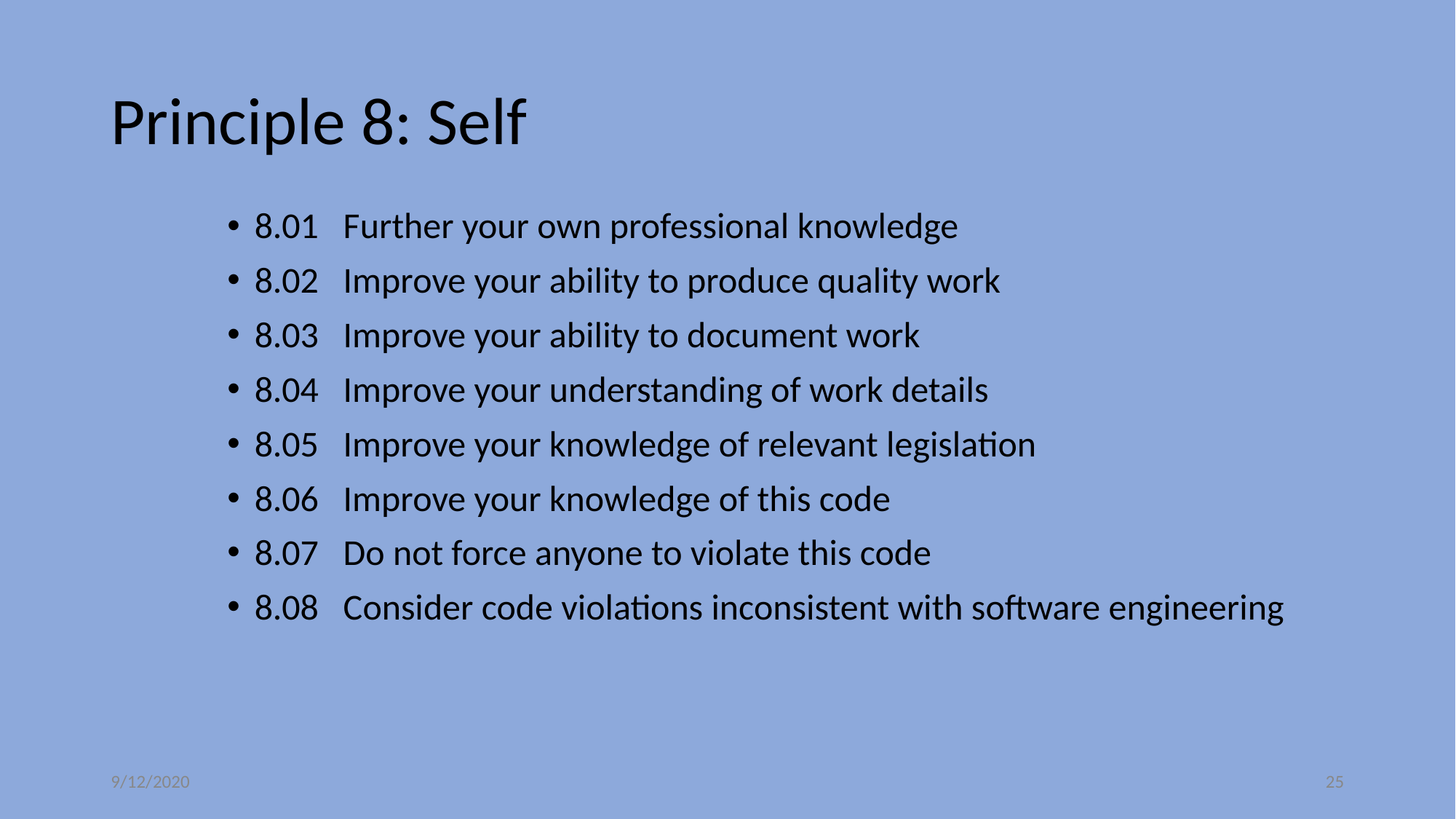

# Principle 8: Self
8.01   Further your own professional knowledge
8.02   Improve your ability to produce quality work
8.03   Improve your ability to document work
8.04   Improve your understanding of work details
8.05   Improve your knowledge of relevant legislation
8.06   Improve your knowledge of this code
8.07   Do not force anyone to violate this code
8.08   Consider code violations inconsistent with software engineering

9/12/2020
25